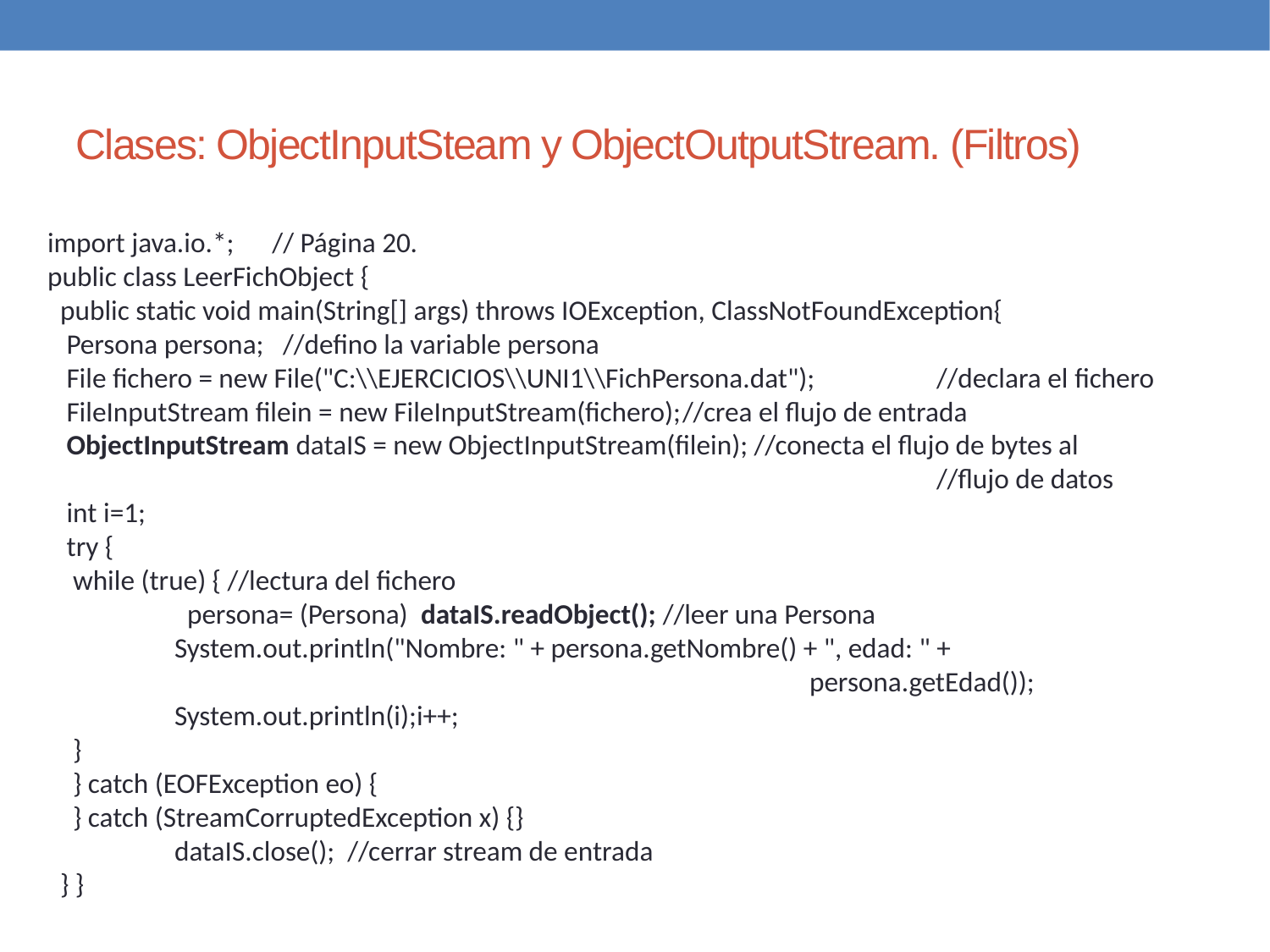

Clases: ObjectInputSteam y ObjectOutputStream. (Filtros)
import java.io.*;      // Página 20.
public class LeerFichObject {
  public static void main(String[] args) throws IOException, ClassNotFoundException{
   Persona persona;   //defino la variable persona
   File fichero = new File("C:\\EJERCICIOS\\UNI1\\FichPersona.dat");  	//declara el fichero
   FileInputStream filein = new FileInputStream(fichero);	//crea el flujo de entrada
   ObjectInputStream dataIS = new ObjectInputStream(filein); //conecta el flujo de bytes al 								//flujo de datos
   int i=1;
   try {
    while (true) { //lectura del fichero
	  persona= (Persona)  dataIS.readObject(); //leer una Persona
      	System.out.println("Nombre: " + persona.getNombre() + ", edad: " + 								persona.getEdad());
      	System.out.println(i);i++;
    }
    } catch (EOFException eo) {
    } catch (StreamCorruptedException x) {}
   	dataIS.close();  //cerrar stream de entrada
  } }